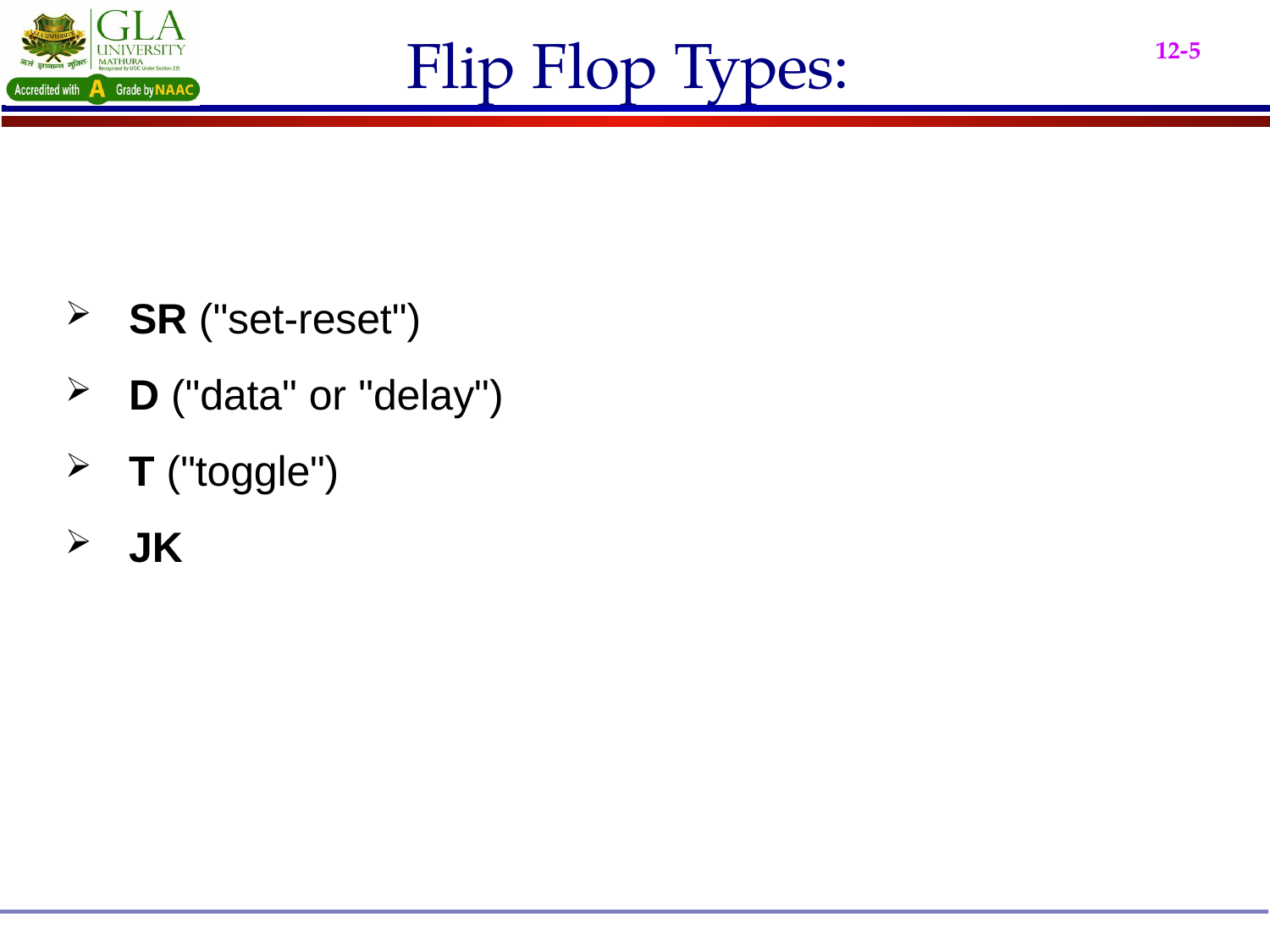

# Flip Flop Types:
SR ("set-reset")
D ("data" or "delay")
T ("toggle")
JK